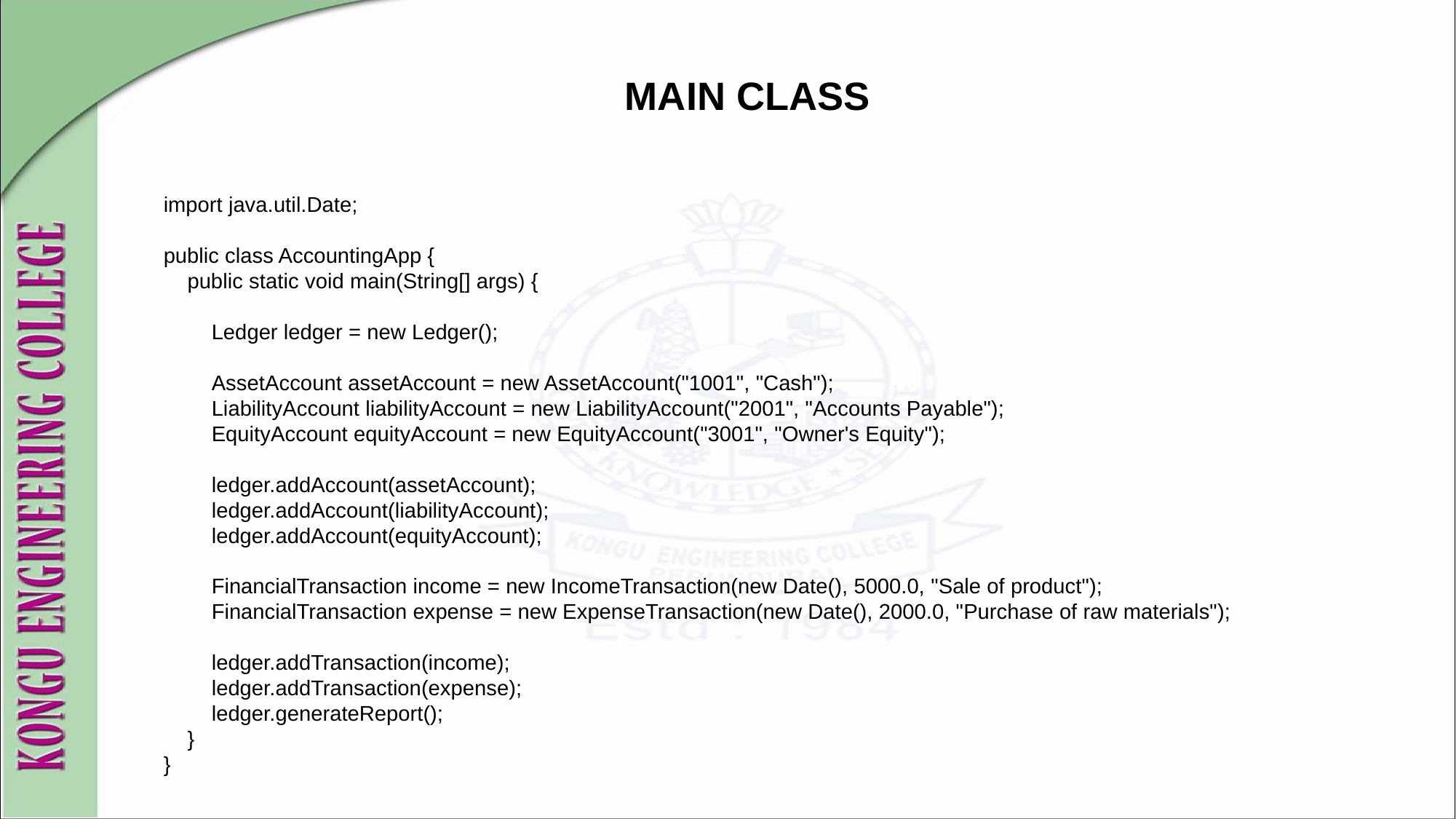

MAIN CLASS
import java.util.Date;

public class AccountingApp {
    public static void main(String[] args) {

        Ledger ledger = new Ledger();

        AssetAccount assetAccount = new AssetAccount("1001", "Cash");
        LiabilityAccount liabilityAccount = new LiabilityAccount("2001", "Accounts Payable");
        EquityAccount equityAccount = new EquityAccount("3001", "Owner's Equity");

        ledger.addAccount(assetAccount);
        ledger.addAccount(liabilityAccount);
        ledger.addAccount(equityAccount);

        FinancialTransaction income = new IncomeTransaction(new Date(), 5000.0, "Sale of product");
        FinancialTransaction expense = new ExpenseTransaction(new Date(), 2000.0, "Purchase of raw materials");

        ledger.addTransaction(income);
        ledger.addTransaction(expense);
        ledger.generateReport();
    }
}